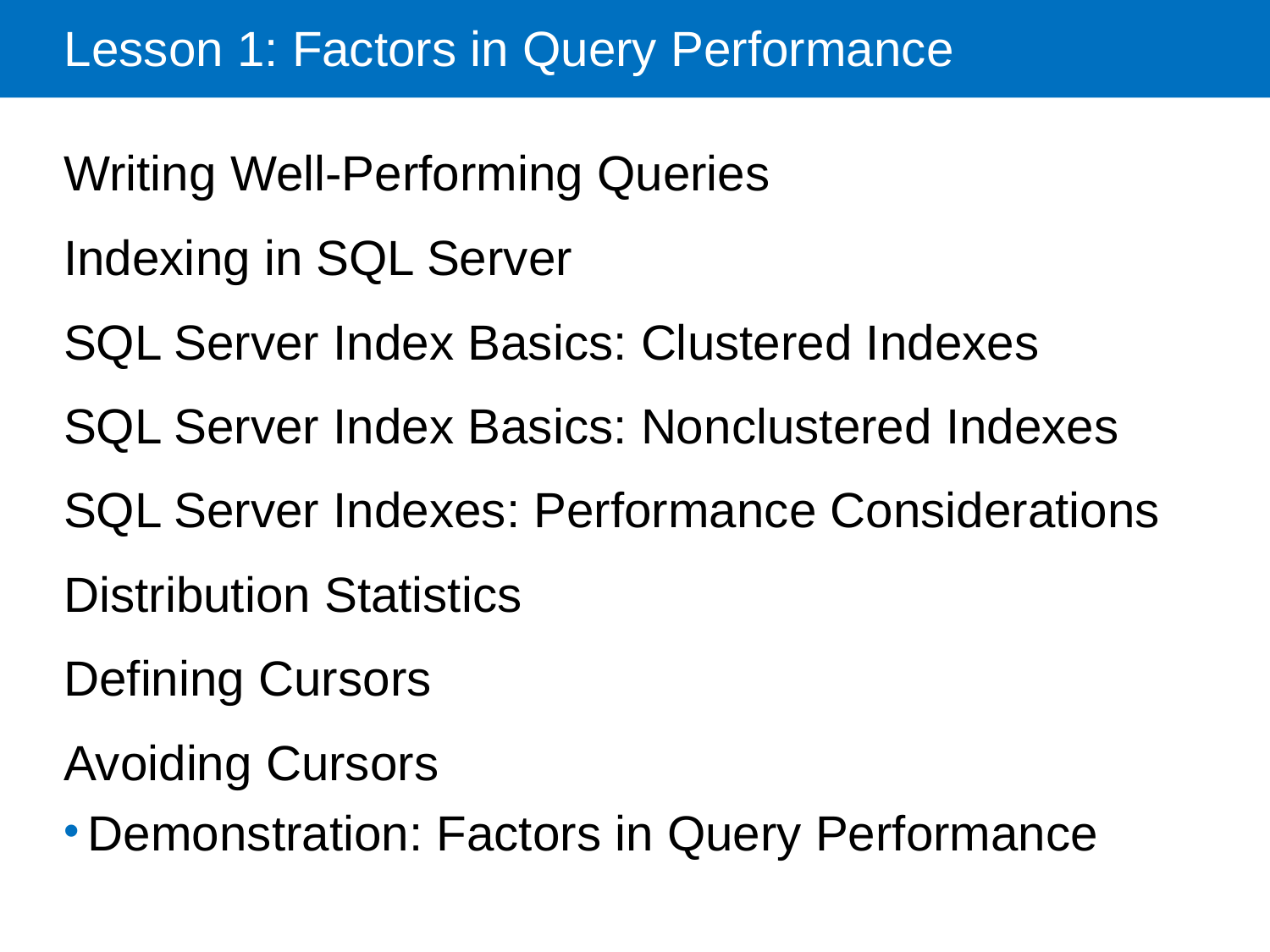

# Lesson 1: Factors in Query Performance
Writing Well-Performing Queries
Indexing in SQL Server
SQL Server Index Basics: Clustered Indexes
SQL Server Index Basics: Nonclustered Indexes
SQL Server Indexes: Performance Considerations
Distribution Statistics
Defining Cursors
Avoiding Cursors
Demonstration: Factors in Query Performance